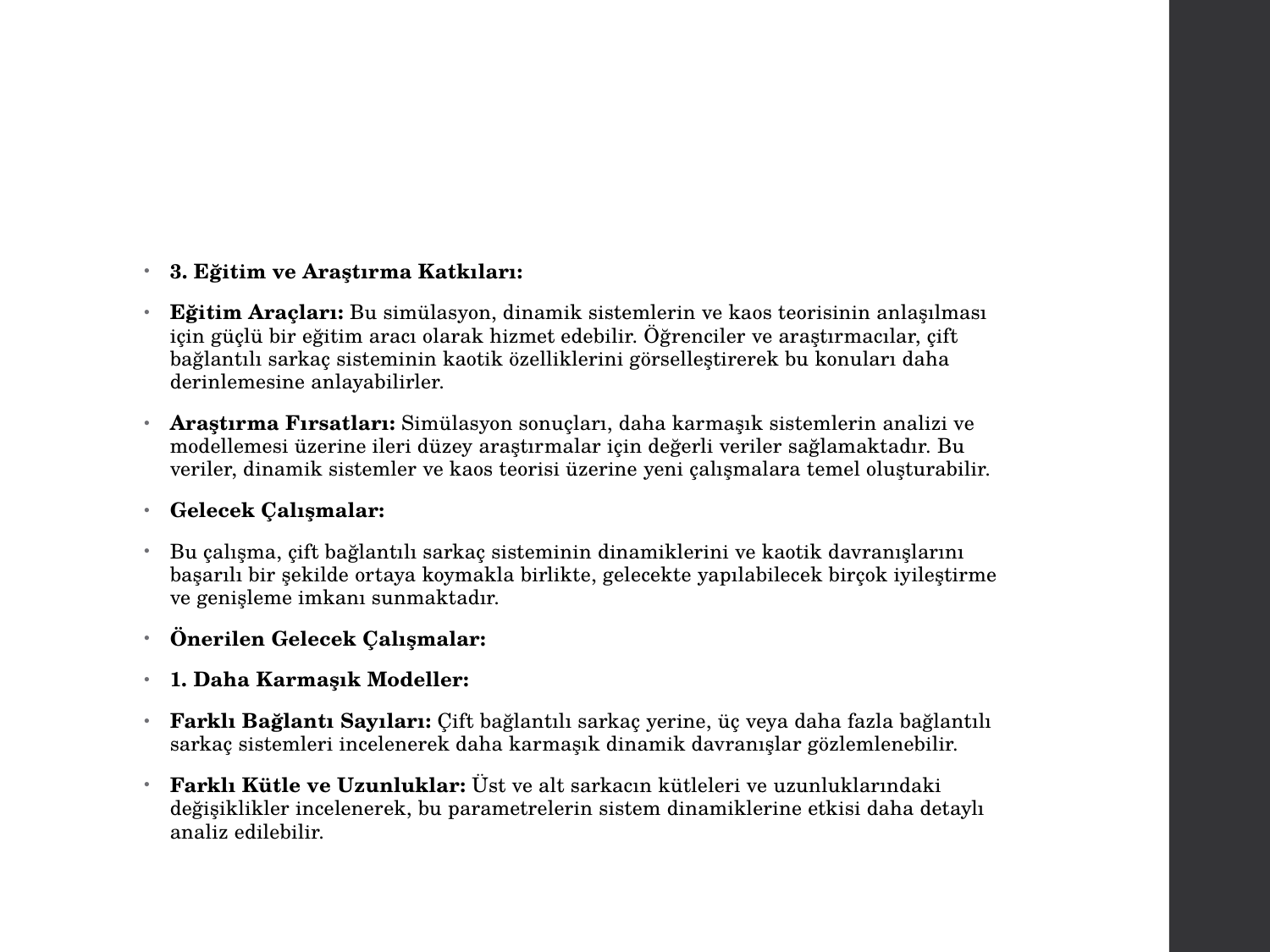

#
3. Eğitim ve Araştırma Katkıları:
Eğitim Araçları: Bu simülasyon, dinamik sistemlerin ve kaos teorisinin anlaşılması için güçlü bir eğitim aracı olarak hizmet edebilir. Öğrenciler ve araştırmacılar, çift bağlantılı sarkaç sisteminin kaotik özelliklerini görselleştirerek bu konuları daha derinlemesine anlayabilirler.
Araştırma Fırsatları: Simülasyon sonuçları, daha karmaşık sistemlerin analizi ve modellemesi üzerine ileri düzey araştırmalar için değerli veriler sağlamaktadır. Bu veriler, dinamik sistemler ve kaos teorisi üzerine yeni çalışmalara temel oluşturabilir.
Gelecek Çalışmalar:
Bu çalışma, çift bağlantılı sarkaç sisteminin dinamiklerini ve kaotik davranışlarını başarılı bir şekilde ortaya koymakla birlikte, gelecekte yapılabilecek birçok iyileştirme ve genişleme imkanı sunmaktadır.
Önerilen Gelecek Çalışmalar:
1. Daha Karmaşık Modeller:
Farklı Bağlantı Sayıları: Çift bağlantılı sarkaç yerine, üç veya daha fazla bağlantılı sarkaç sistemleri incelenerek daha karmaşık dinamik davranışlar gözlemlenebilir.
Farklı Kütle ve Uzunluklar: Üst ve alt sarkacın kütleleri ve uzunluklarındaki değişiklikler incelenerek, bu parametrelerin sistem dinamiklerine etkisi daha detaylı analiz edilebilir.